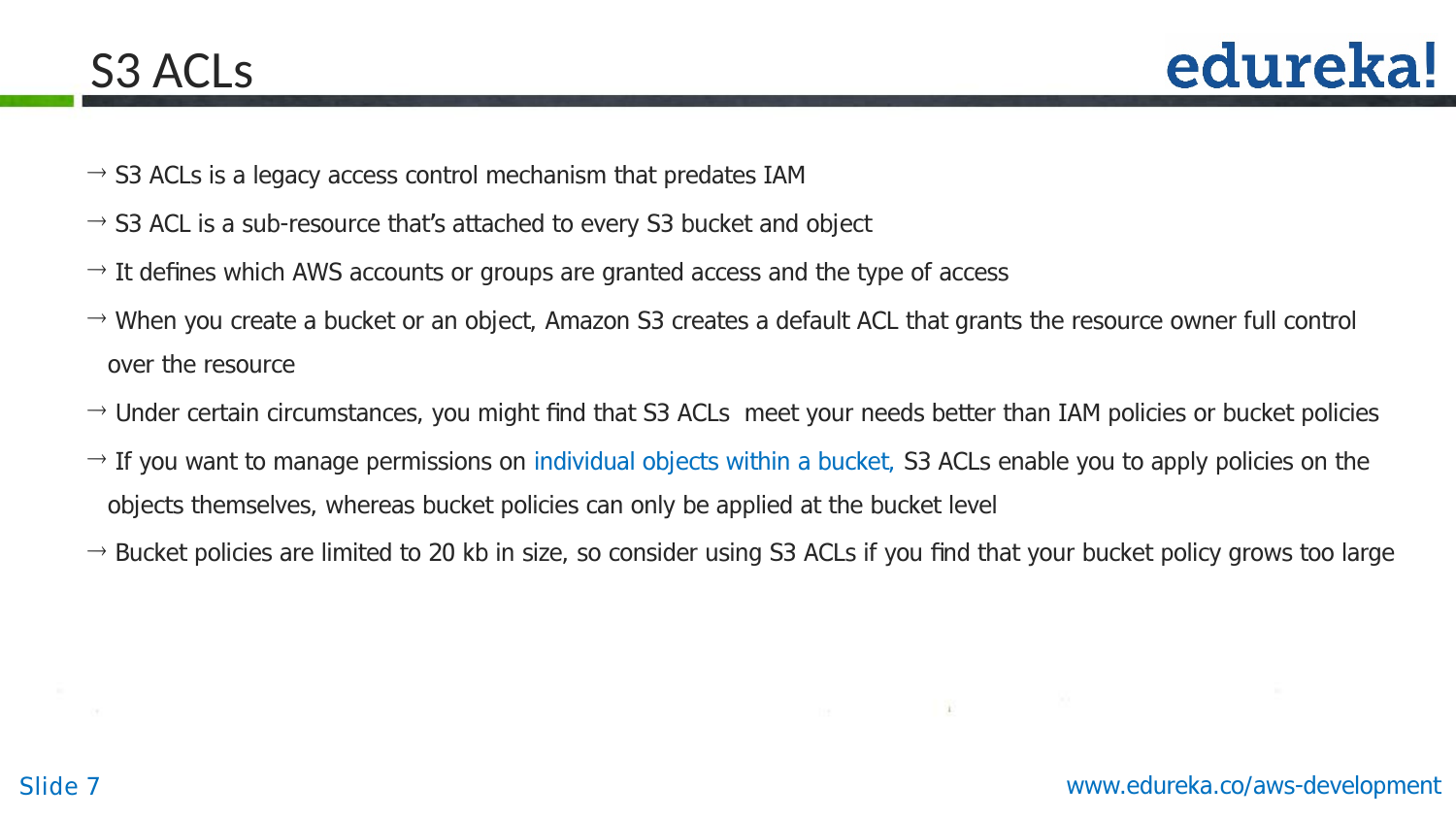

# S3 ACLs
 S3 ACLs is a legacy access control mechanism that predates IAM
 S3 ACL is a sub-resource that’s attached to every S3 bucket and object
 It defines which AWS accounts or groups are granted access and the type of access
 When you create a bucket or an object, Amazon S3 creates a default ACL that grants the resource owner full control over the resource
 Under certain circumstances, you might find that S3 ACLs  meet your needs better than IAM policies or bucket policies
 If you want to manage permissions on individual objects within a bucket, S3 ACLs enable you to apply policies on the objects themselves, whereas bucket policies can only be applied at the bucket level
 Bucket policies are limited to 20 kb in size, so consider using S3 ACLs if you find that your bucket policy grows too large